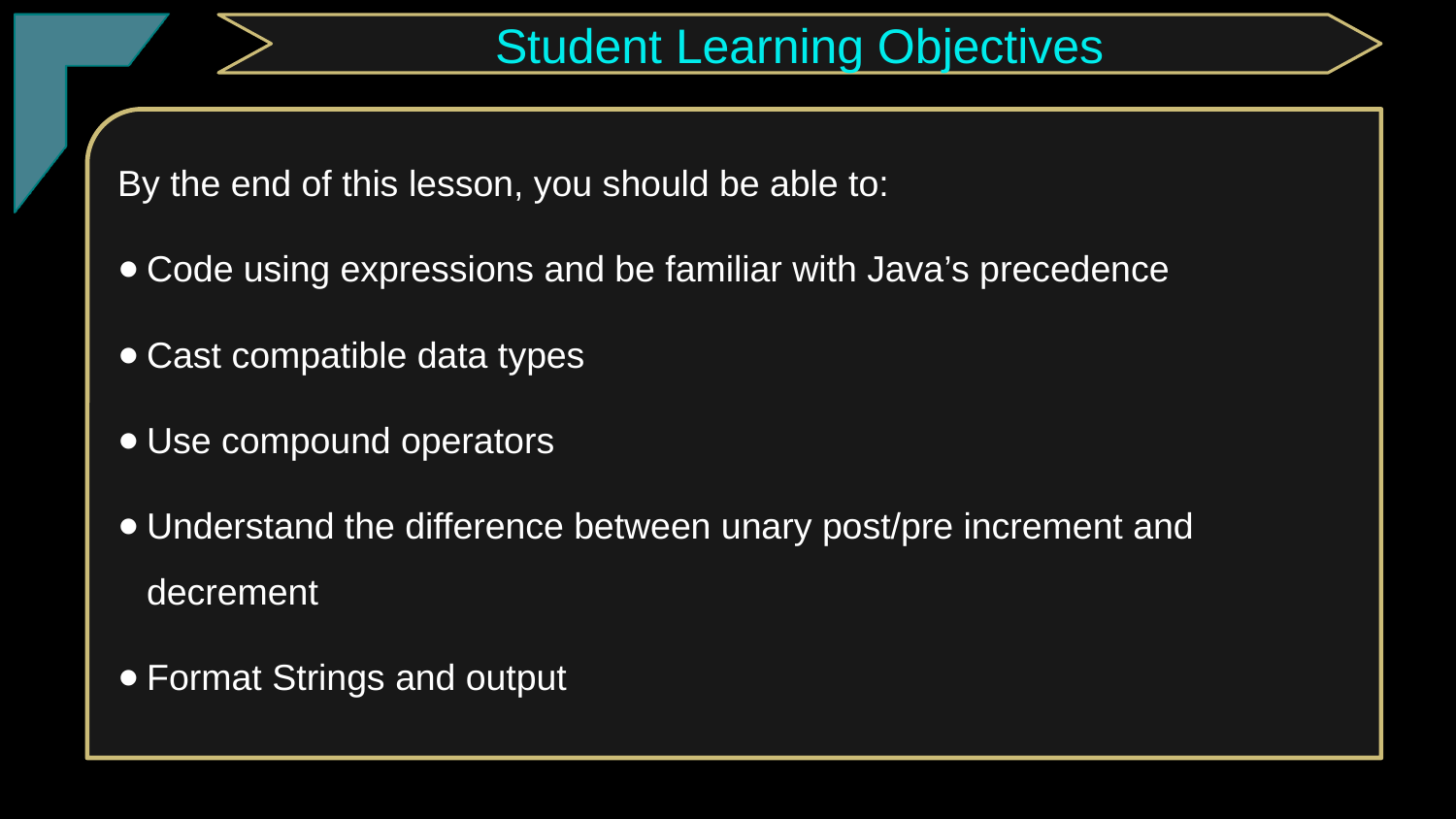

TClark
Student Learning Objectives
By the end of this lesson, you should be able to:
Code using expressions and be familiar with Java’s precedence
Cast compatible data types
Use compound operators
Understand the difference between unary post/pre increment and decrement
Format Strings and output